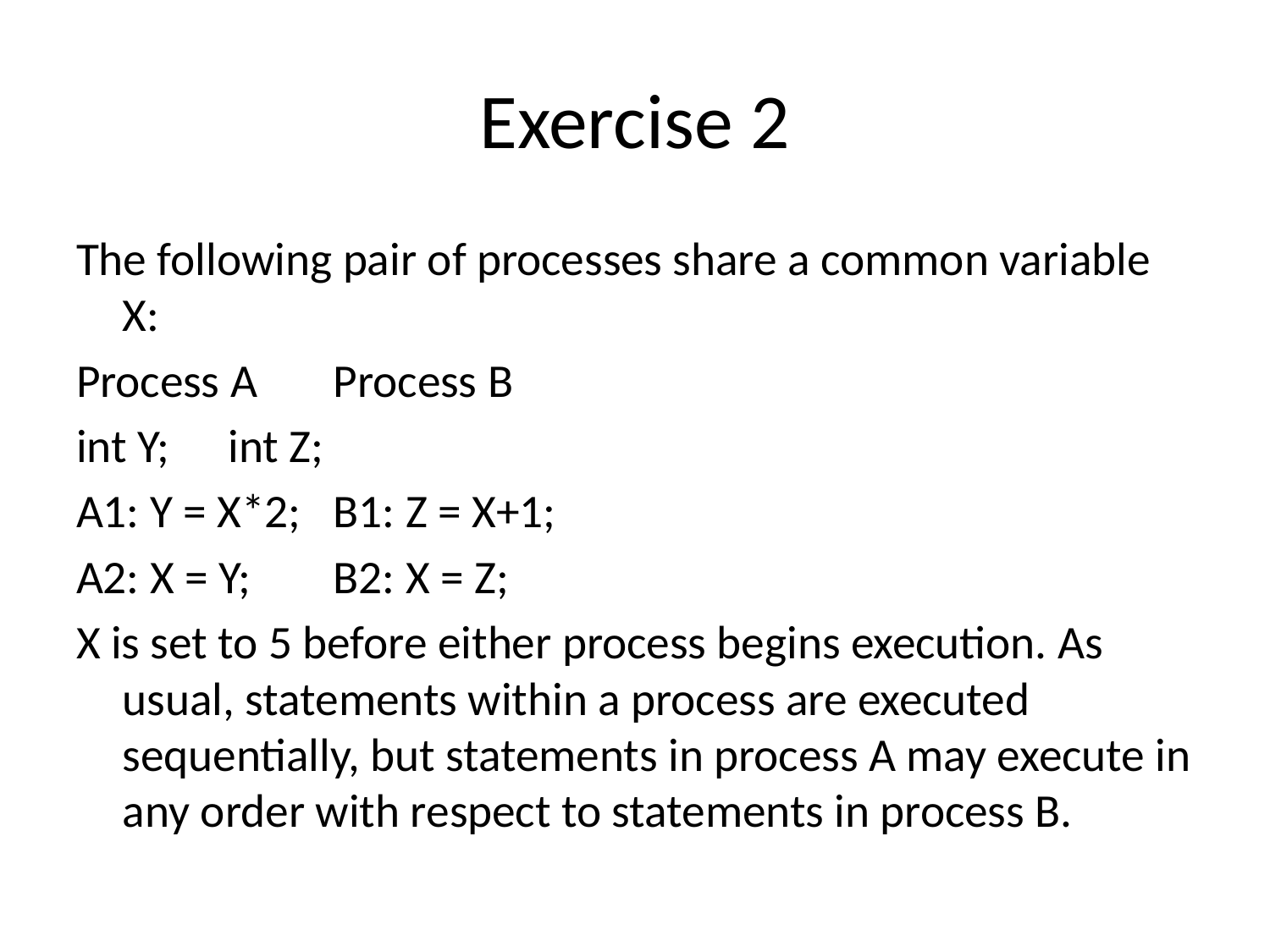

# Exercise 2
The following pair of processes share a common variable X:
Process A 		Process B
int Y; 			int Z;
A1: Y = X*2; 		B1: Z = X+1;
A2: X = Y; 		B2: X = Z;
X is set to 5 before either process begins execution. As usual, statements within a process are executed sequentially, but statements in process A may execute in any order with respect to statements in process B.